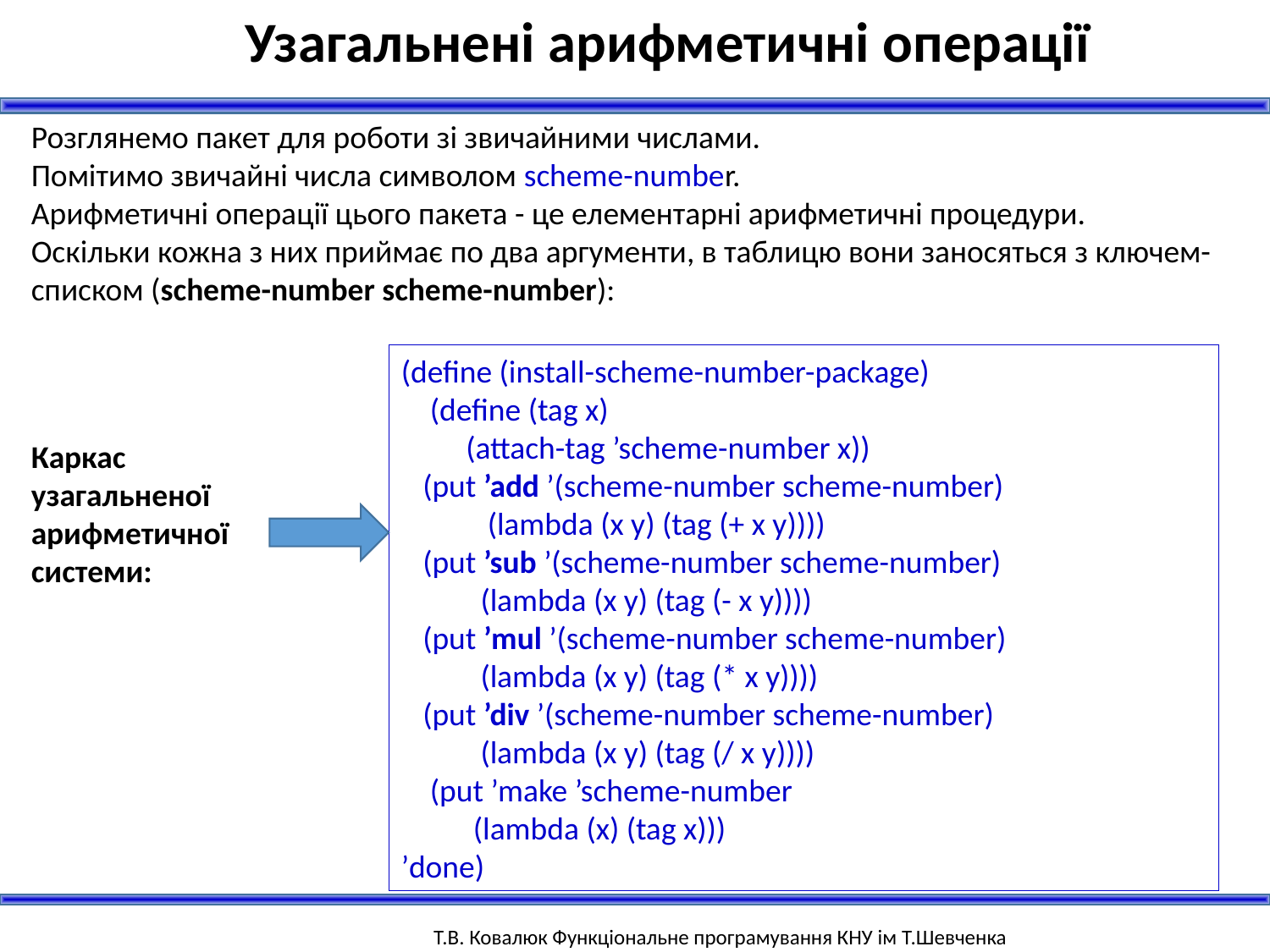

Узагальнені арифметичні операції
Розглянемо пакет для роботи зі звичайними числами.
Помітимо звичайні числа символом scheme-number.
Арифметичні операції цього пакета - це елементарні арифметичні процедури.
Оскільки кожна з них приймає по два аргументи, в таблицю вони заносяться з ключем-списком (scheme-number scheme-number):
(define (install-scheme-number-package)
    (define (tag x)
         (attach-tag ’scheme-number x))
   (put ’add ’(scheme-number scheme-number)
            (lambda (x y) (tag (+ x y))))
   (put ’sub ’(scheme-number scheme-number)
           (lambda (x y) (tag (- x y))))
   (put ’mul ’(scheme-number scheme-number)
           (lambda (x y) (tag (* x y))))
   (put ’div ’(scheme-number scheme-number)
           (lambda (x y) (tag (/ x y))))
    (put ’make ’scheme-number
          (lambda (x) (tag x)))
’done)
Каркас узагальненої арифметичної системи: